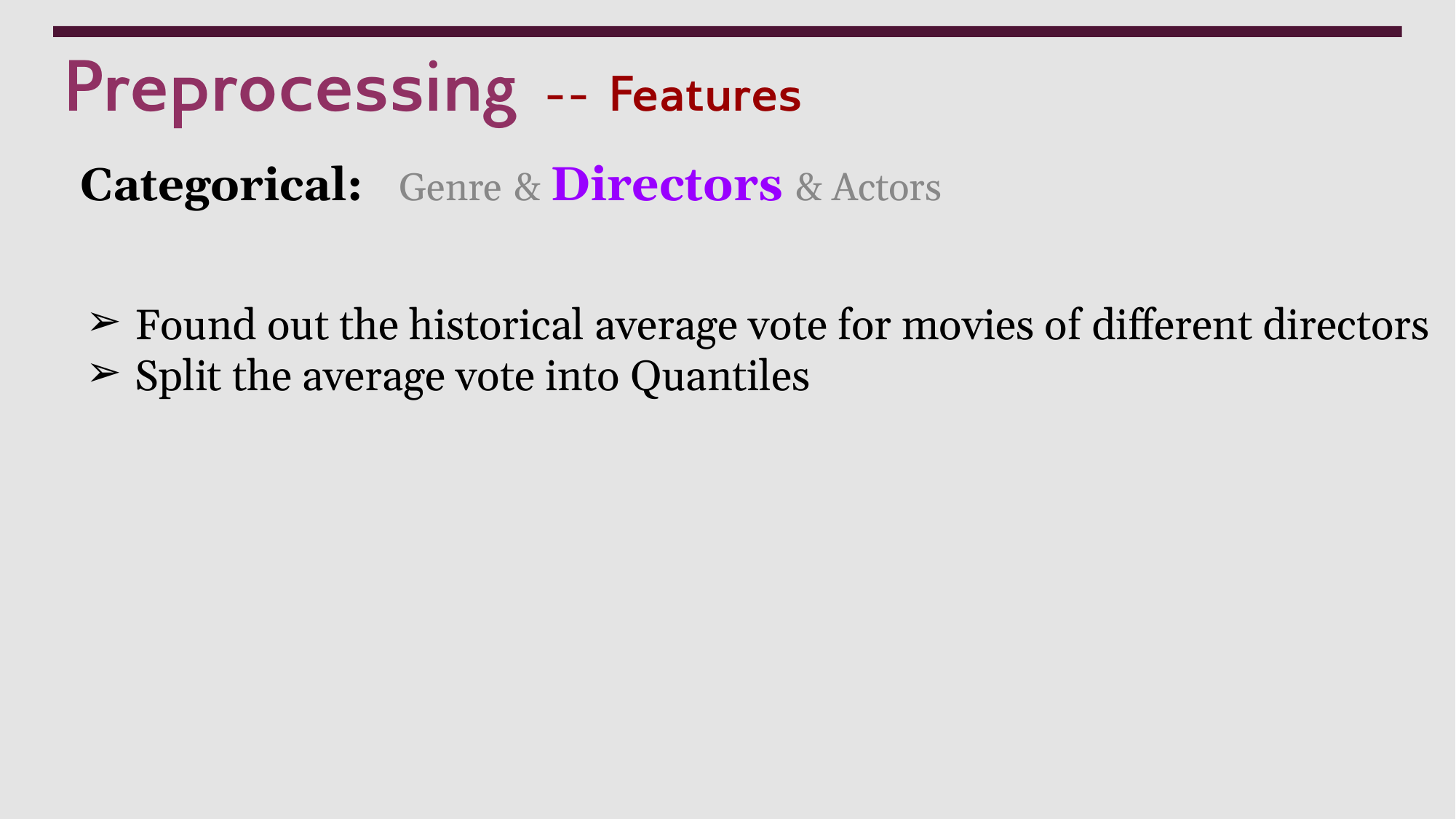

# Preprocessing -- Features

Categorical:   Genre & Directors & Actors

Found out the historical average vote for movies of different directors
Split the average vote into Quantiles